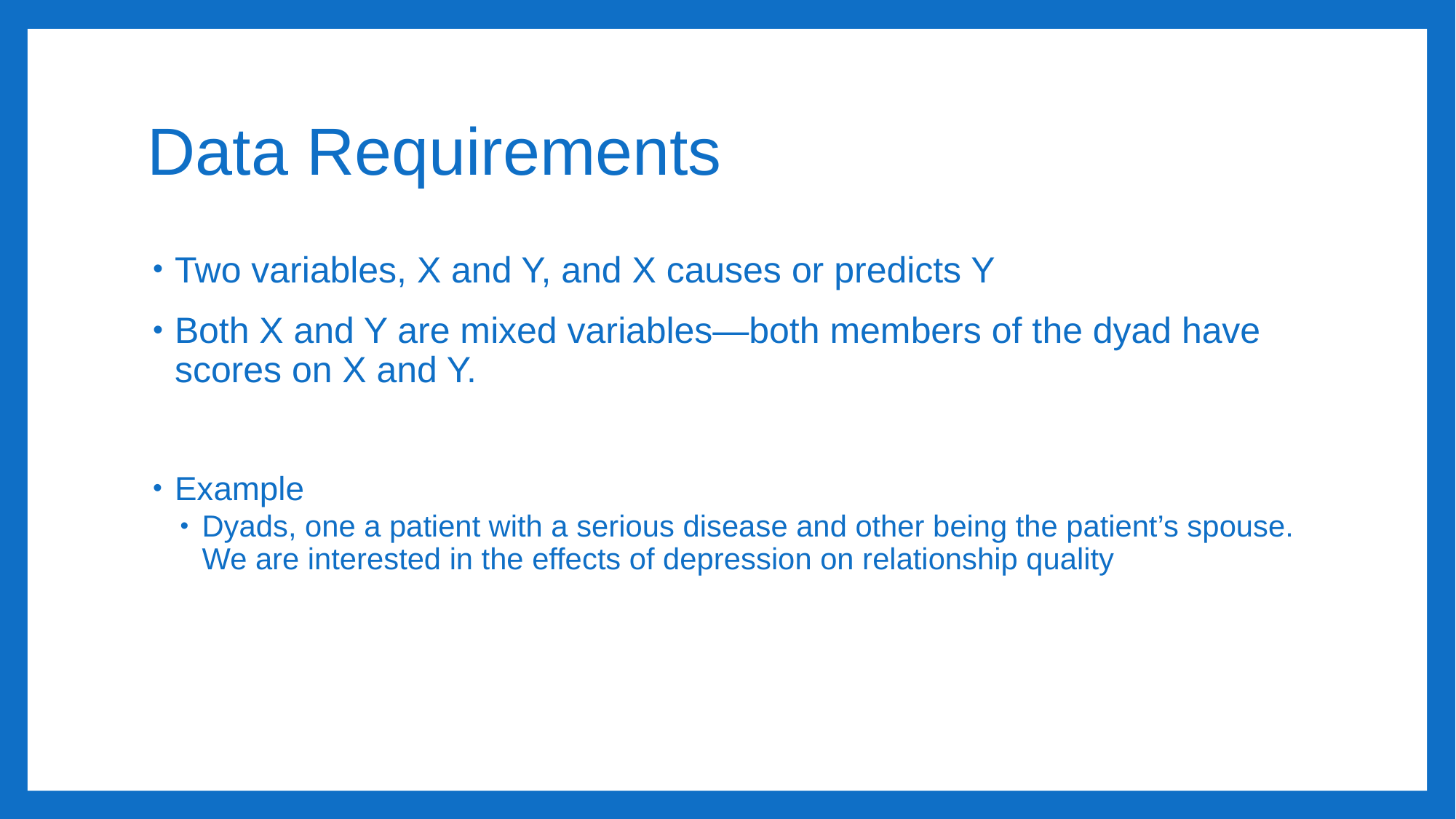

# Data Requirements
Two variables, X and Y, and X causes or predicts Y
Both X and Y are mixed variables—both members of the dyad have scores on X and Y.

Example
Dyads, one a patient with a serious disease and other being the patient’s spouse. We are interested in the effects of depression on relationship quality